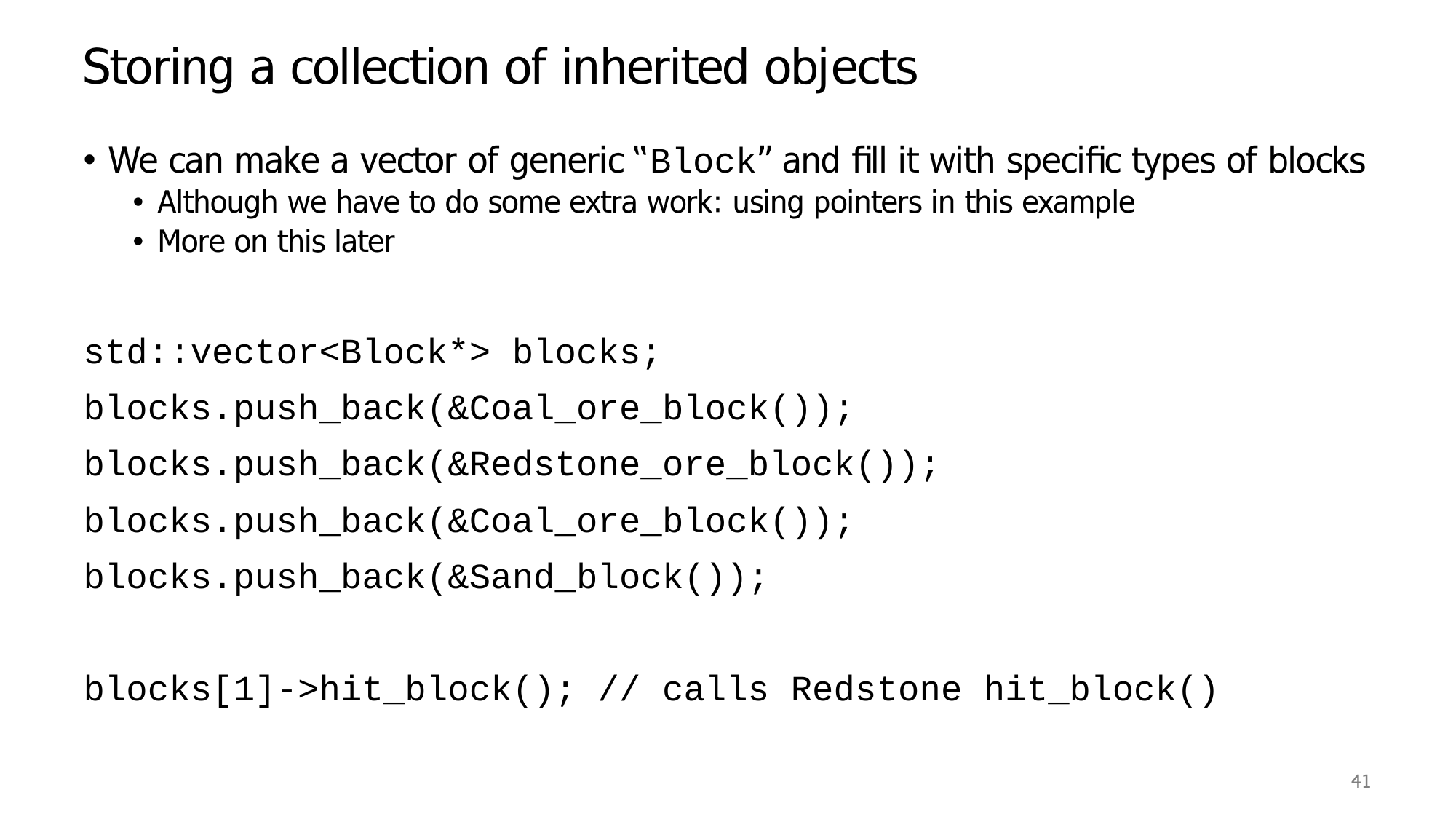

# Storing a collection of inherited objects
We can make a vector of generic “Block” and fill it with specific types of blocks
Although we have to do some extra work: using pointers in this example
More on this later

std::vector<Block*> blocks;
blocks.push_back(&Coal_ore_block());
blocks.push_back(&Redstone_ore_block());
blocks.push_back(&Coal_ore_block());
blocks.push_back(&Sand_block());

blocks[1]->hit_block(); // calls Redstone hit_block()
41